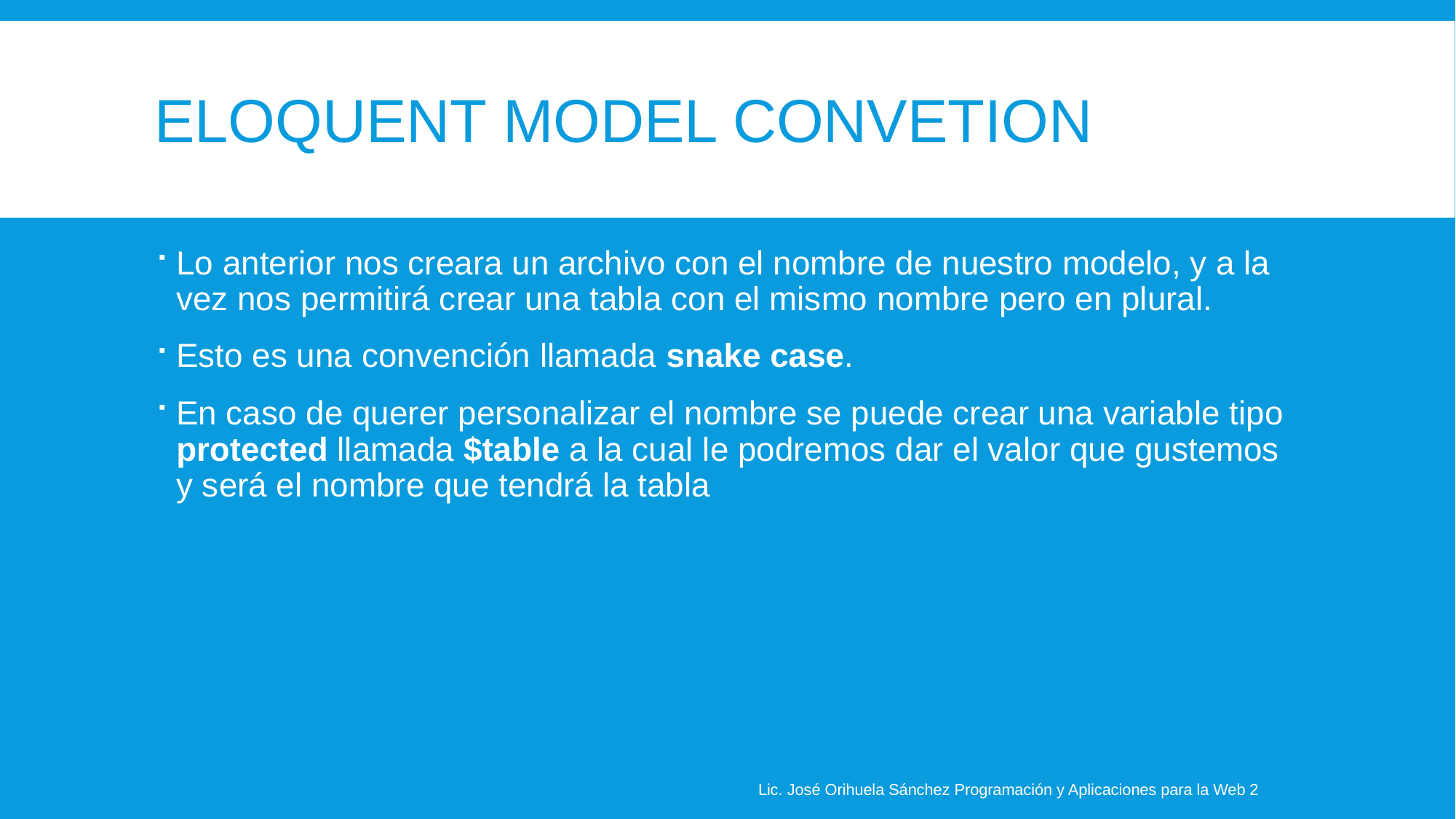

# Eloquent Model Convetion
Lo anterior nos creara un archivo con el nombre de nuestro modelo, y a la vez nos permitirá crear una tabla con el mismo nombre pero en plural.
Esto es una convención llamada snake case.
En caso de querer personalizar el nombre se puede crear una variable tipo protected llamada $table a la cual le podremos dar el valor que gustemos y será el nombre que tendrá la tabla
Lic. José Orihuela Sánchez Programación y Aplicaciones para la Web 2